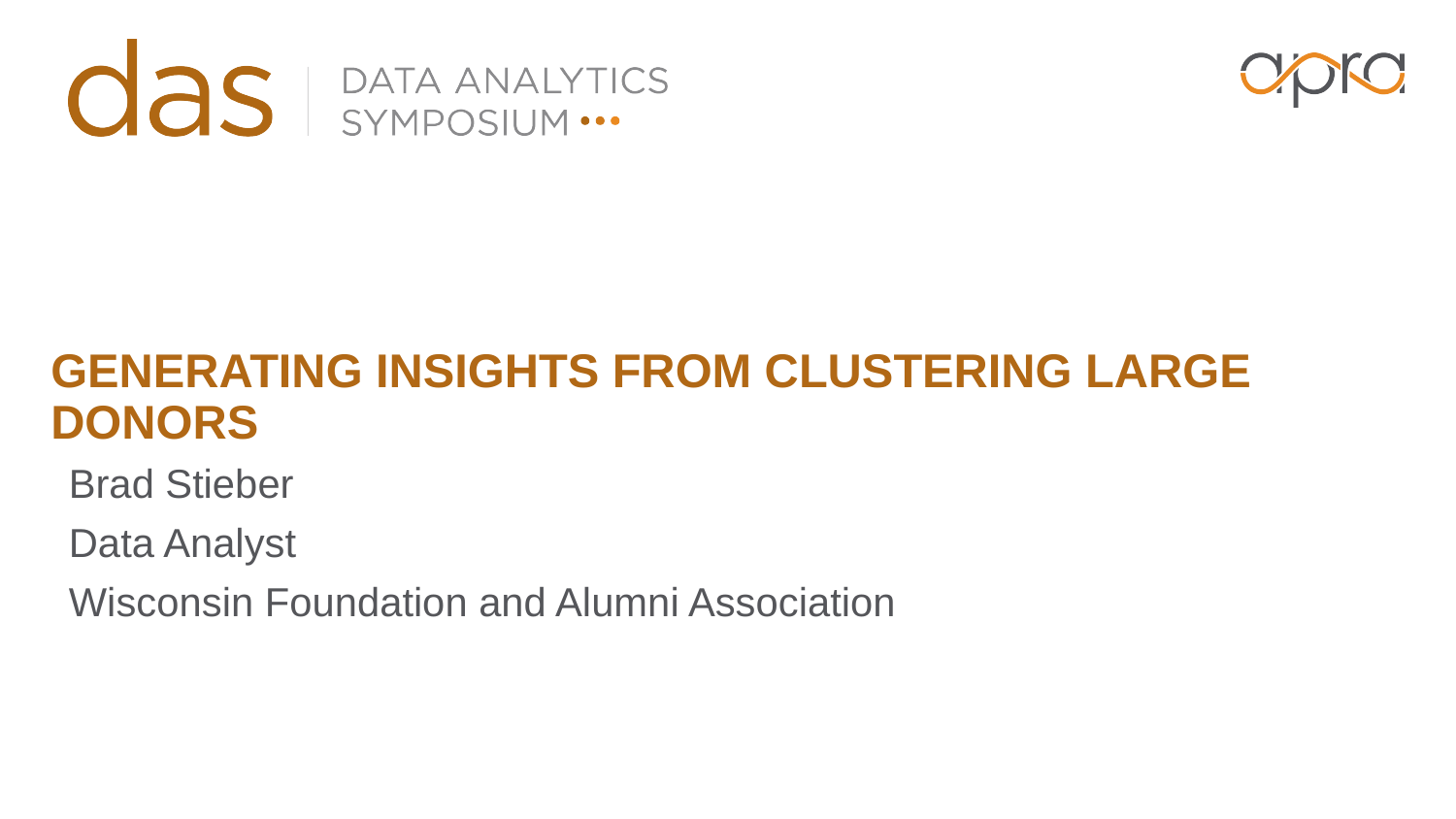

# Generating Insights from Clustering Large Donors
Brad Stieber
Data Analyst
Wisconsin Foundation and Alumni Association